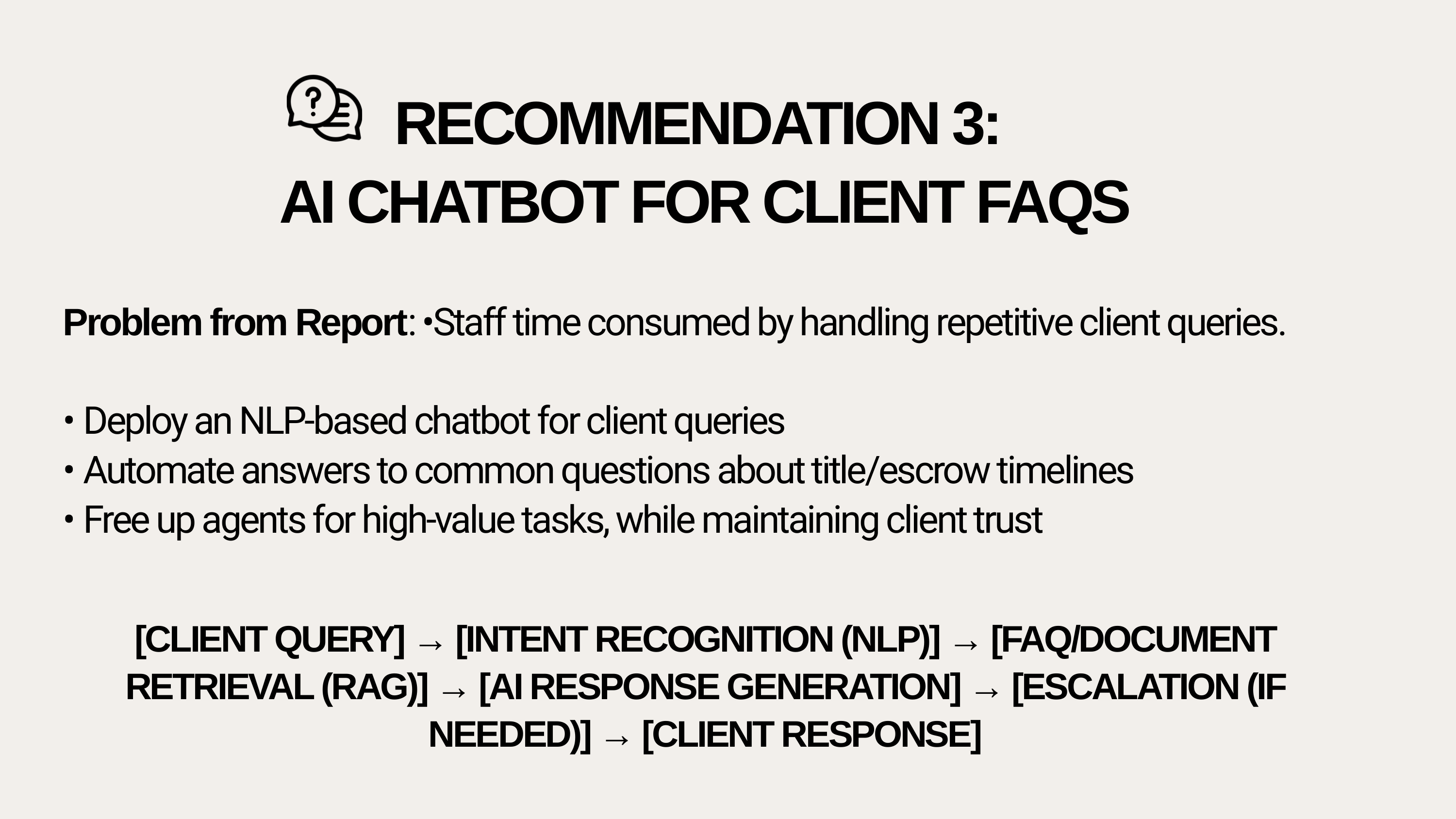

RECOMMENDATION 3:
AI CHATBOT FOR CLIENT FAQS
Problem from Report: •Staff time consumed by handling repetitive client queries.

• Deploy an NLP-based chatbot for client queries
• Automate answers to common questions about title/escrow timelines
• Free up agents for high-value tasks, while maintaining client trust

[CLIENT QUERY] → [INTENT RECOGNITION (NLP)] → [FAQ/DOCUMENT RETRIEVAL (RAG)] → [AI RESPONSE GENERATION] → [ESCALATION (IF NEEDED)] → [CLIENT RESPONSE]